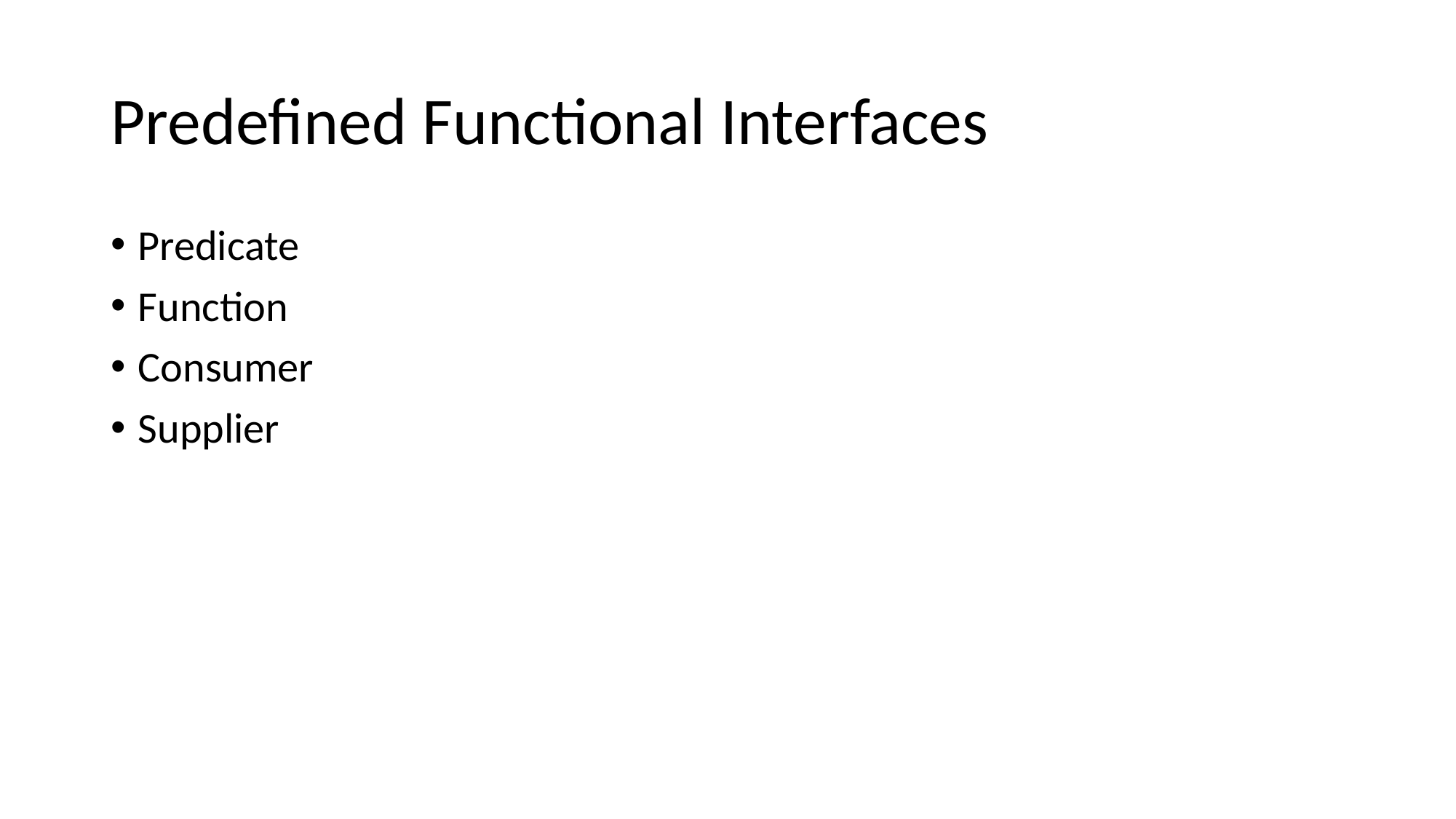

# Predefined Functional Interfaces
Predicate
Function
Consumer
Supplier